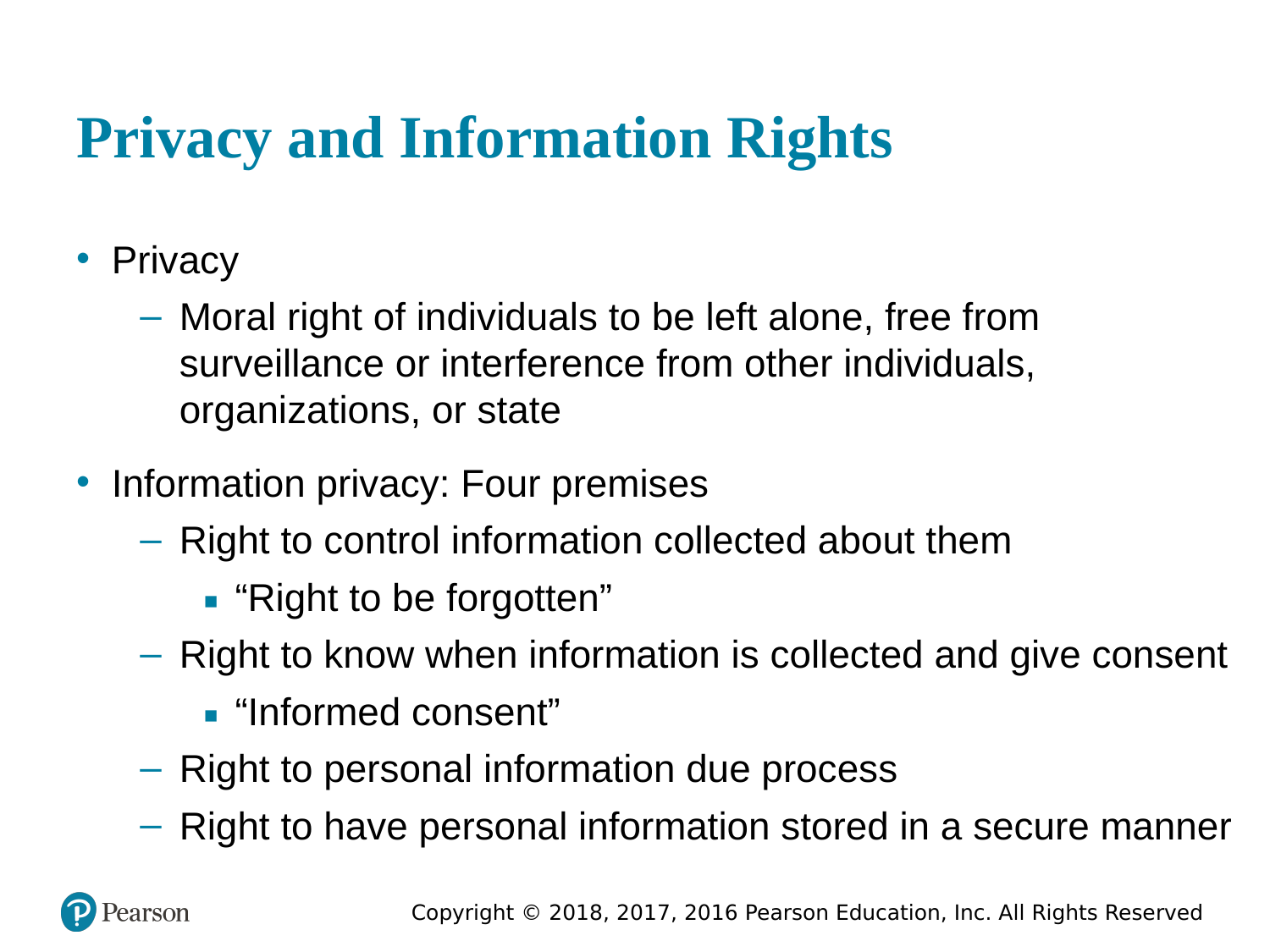

# Privacy and Information Rights
Privacy
Moral right of individuals to be left alone, free from surveillance or interference from other individuals, organizations, or state
Information privacy: Four premises
Right to control information collected about them
“Right to be forgotten”
Right to know when information is collected and give consent
“Informed consent”
Right to personal information due process
Right to have personal information stored in a secure manner